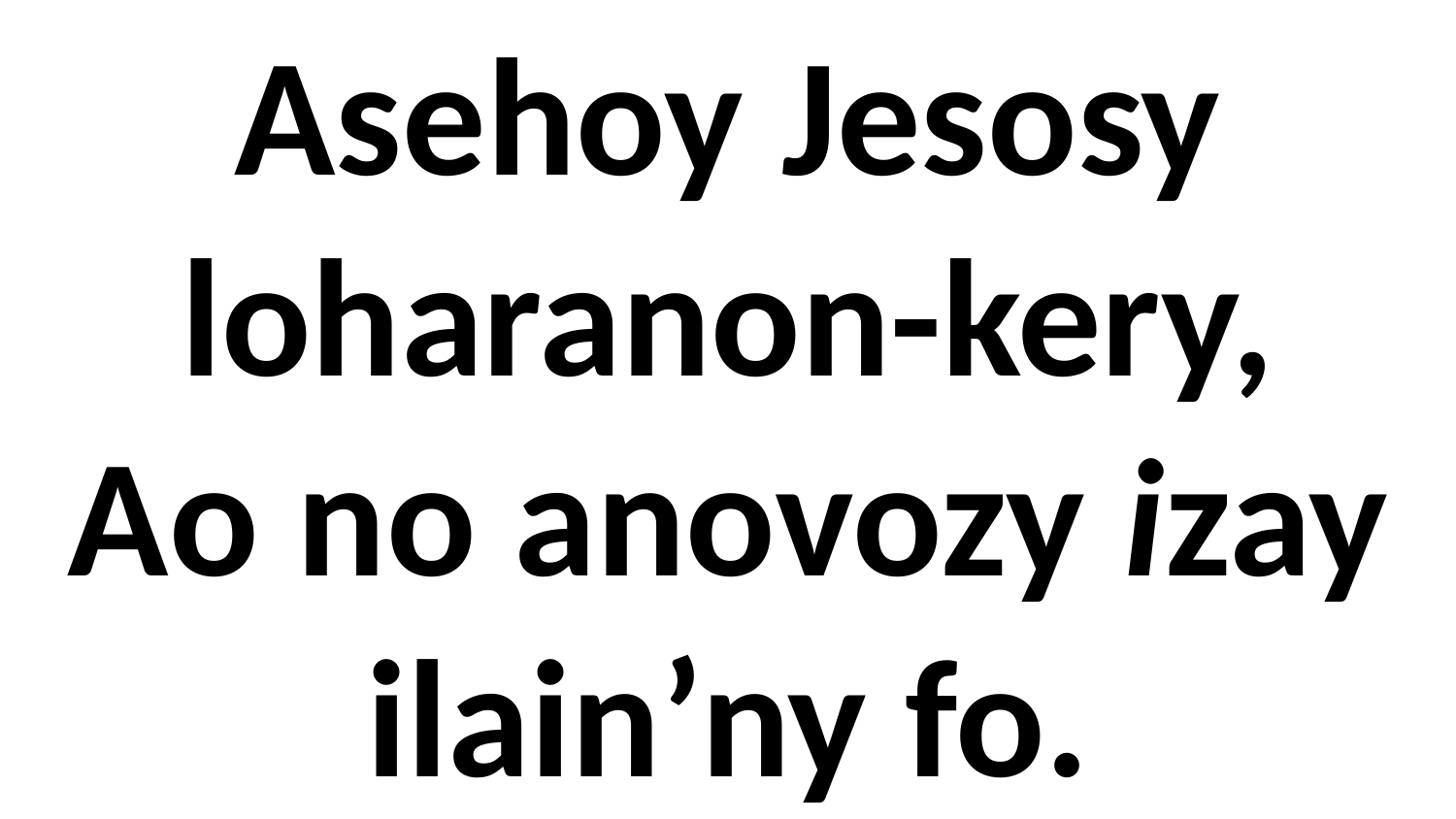

# Asehoy Jesosy loharanon-kery, Ao no anovozy izay ilain’ny fo.